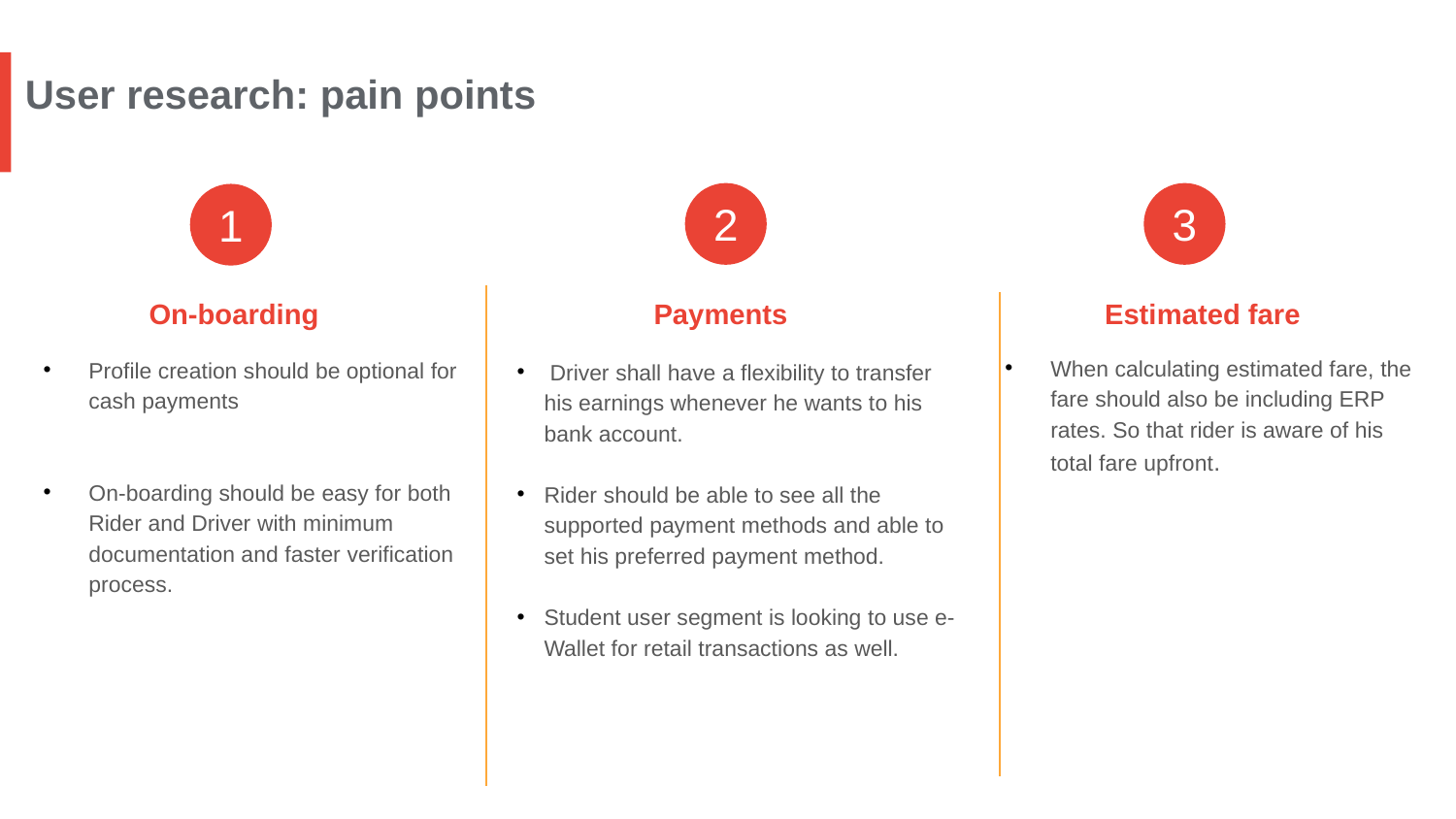

User research: pain points
2
3
1
On-boarding
Payments
Estimated fare
When calculating estimated fare, the fare should also be including ERP rates. So that rider is aware of his total fare upfront.

Profile creation should be optional for cash payments

On-boarding should be easy for both Rider and Driver with minimum documentation and faster verification process.
 Driver shall have a flexibility to transfer his earnings whenever he wants to his bank account.

Rider should be able to see all the supported payment methods and able to set his preferred payment method.

Student user segment is looking to use e-Wallet for retail transactions as well.